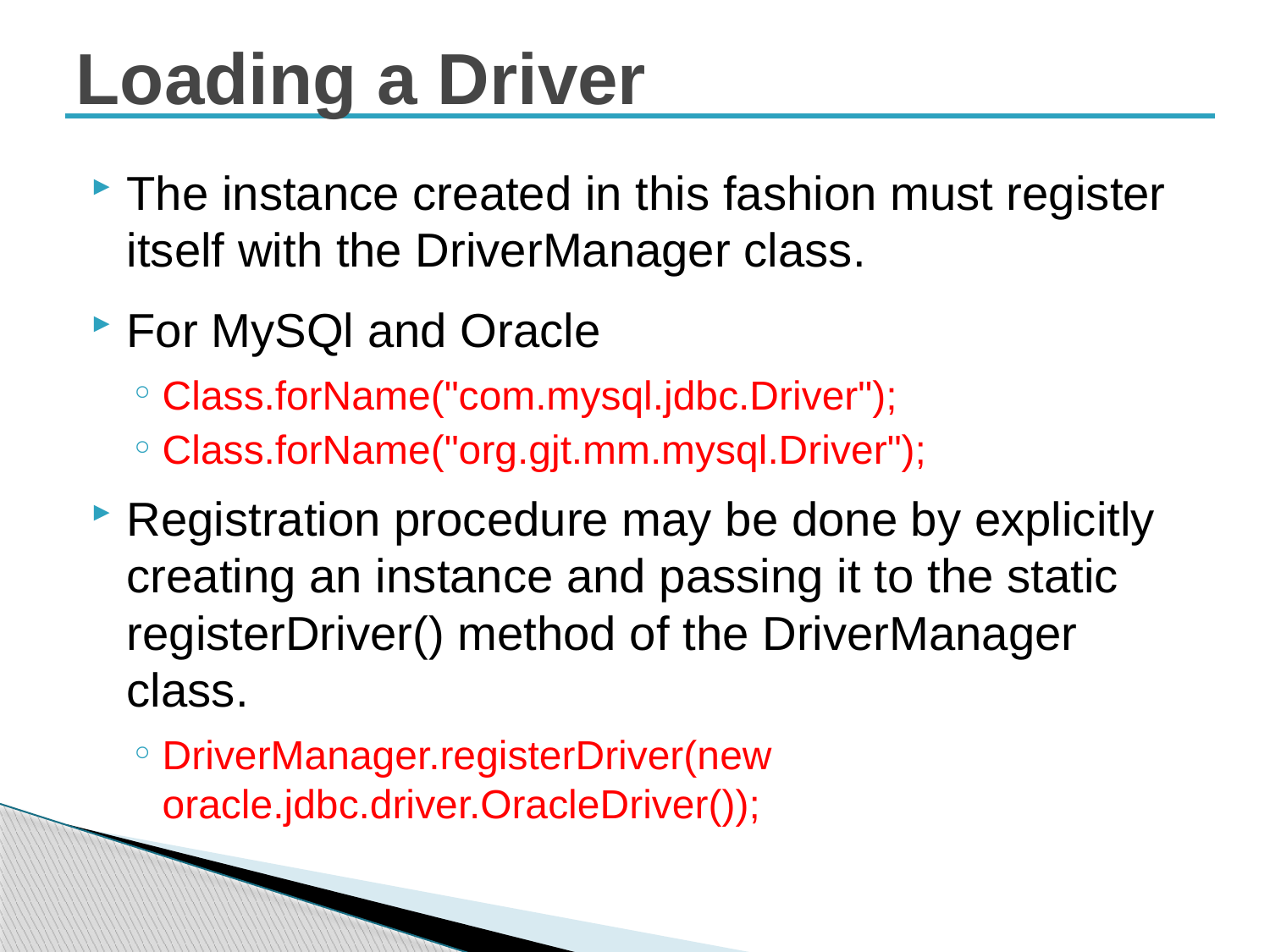

# Loading a Driver
The instance created in this fashion must register itself with the DriverManager class.
For MySQl and Oracle
Class.forName("com.mysql.jdbc.Driver");
Class.forName("org.gjt.mm.mysql.Driver");
Registration procedure may be done by explicitly creating an instance and passing it to the static registerDriver() method of the DriverManager class.
DriverManager.registerDriver(new oracle.jdbc.driver.OracleDriver());